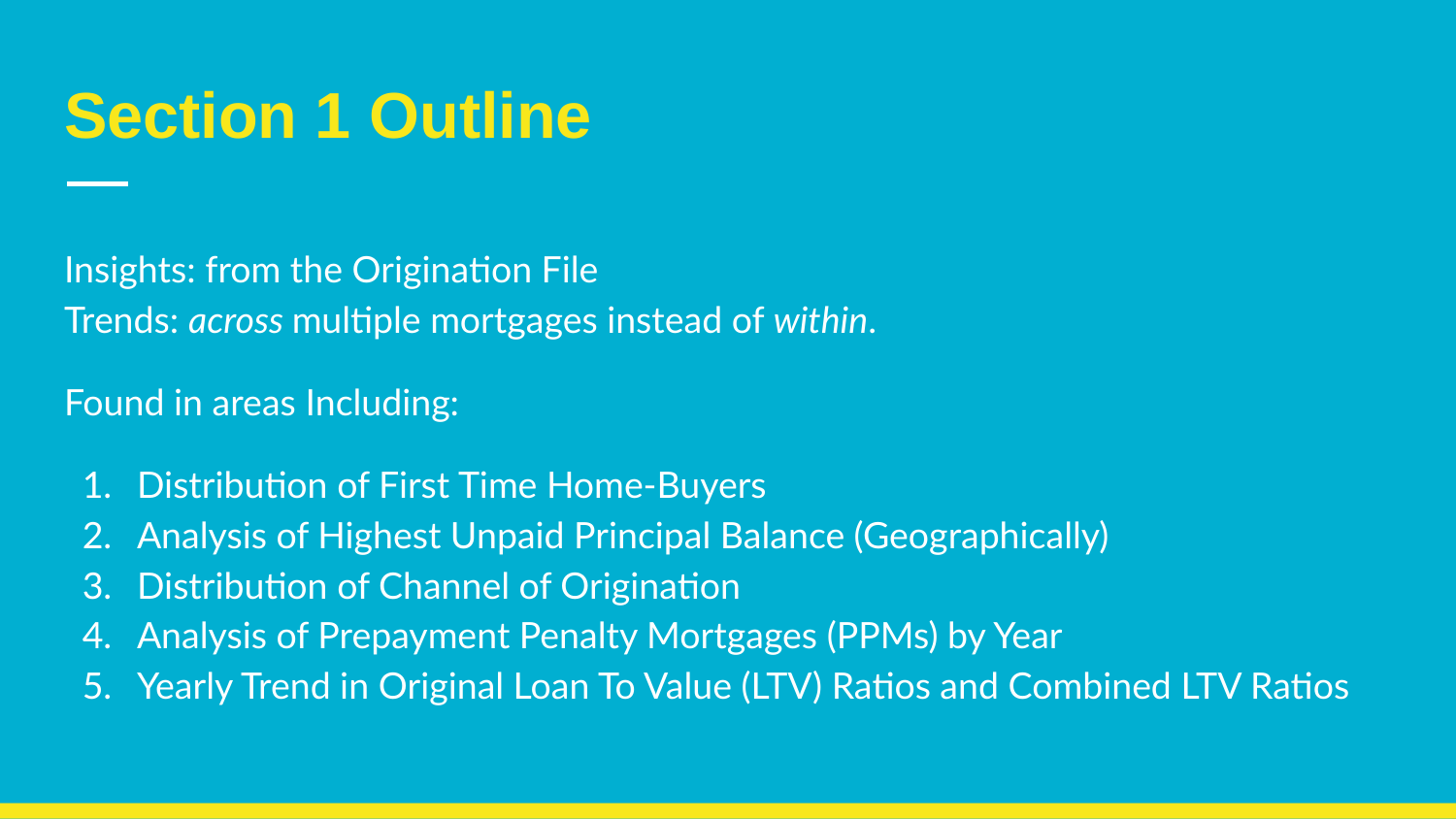

# Section 1 Outline
Insights: from the Origination File
Trends: across multiple mortgages instead of within.
Found in areas Including:
Distribution of First Time Home-Buyers
Analysis of Highest Unpaid Principal Balance (Geographically)
Distribution of Channel of Origination
Analysis of Prepayment Penalty Mortgages (PPMs) by Year
Yearly Trend in Original Loan To Value (LTV) Ratios and Combined LTV Ratios